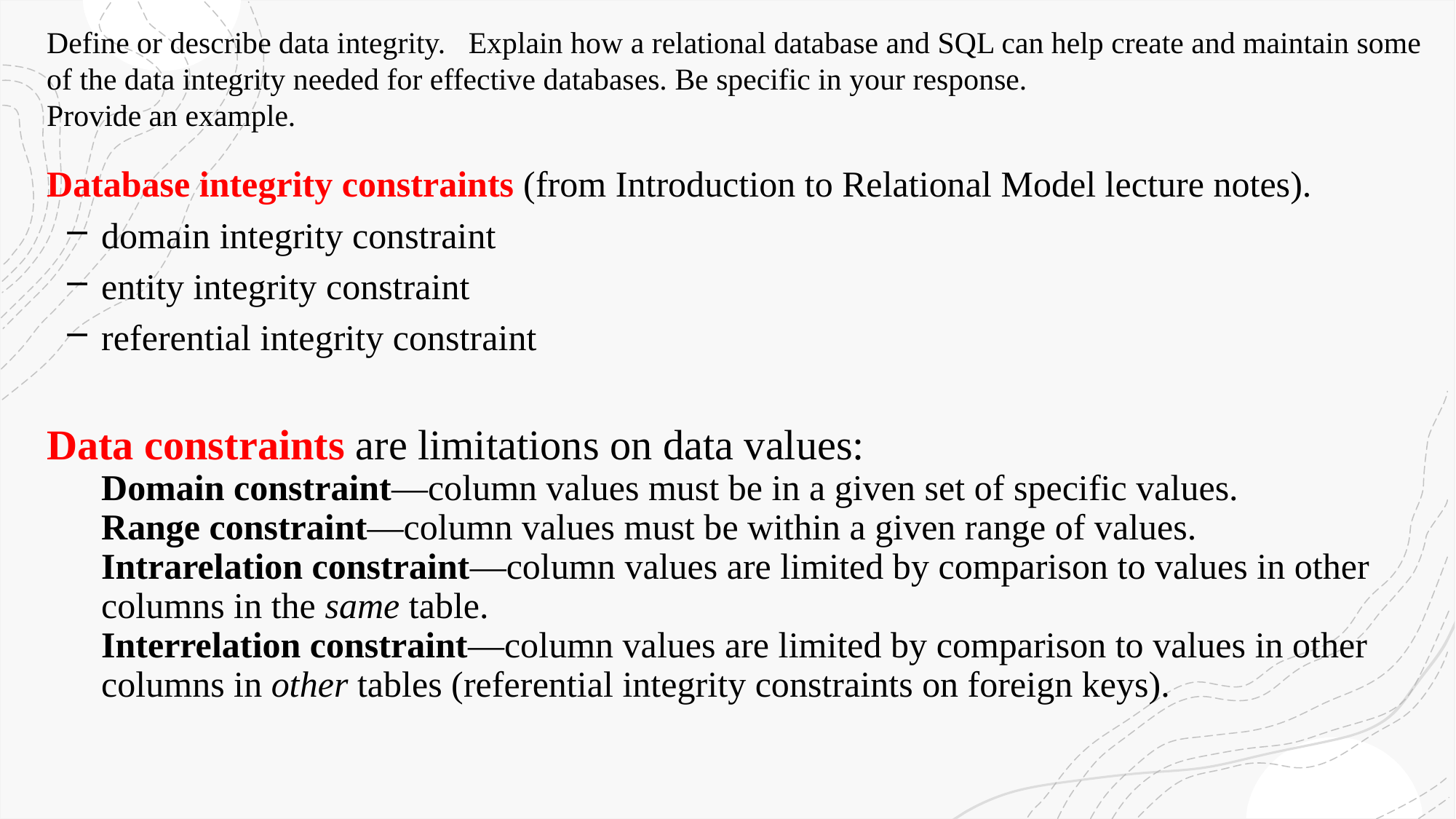

Define or describe data integrity.   Explain how a relational database and SQL can help create and maintain some of the data integrity needed for effective databases. Be specific in your response.
Provide an example.

Database integrity constraints (from Introduction to Relational Model lecture notes).
domain integrity constraint
entity integrity constraint
referential integrity constraint

Data constraints are limitations on data values:
Domain constraint—column values must be in a given set of specific values.
Range constraint—column values must be within a given range of values.
Intrarelation constraint—column values are limited by comparison to values in other columns in the same table.
Interrelation constraint—column values are limited by comparison to values in other columns in other tables (referential integrity constraints on foreign keys).